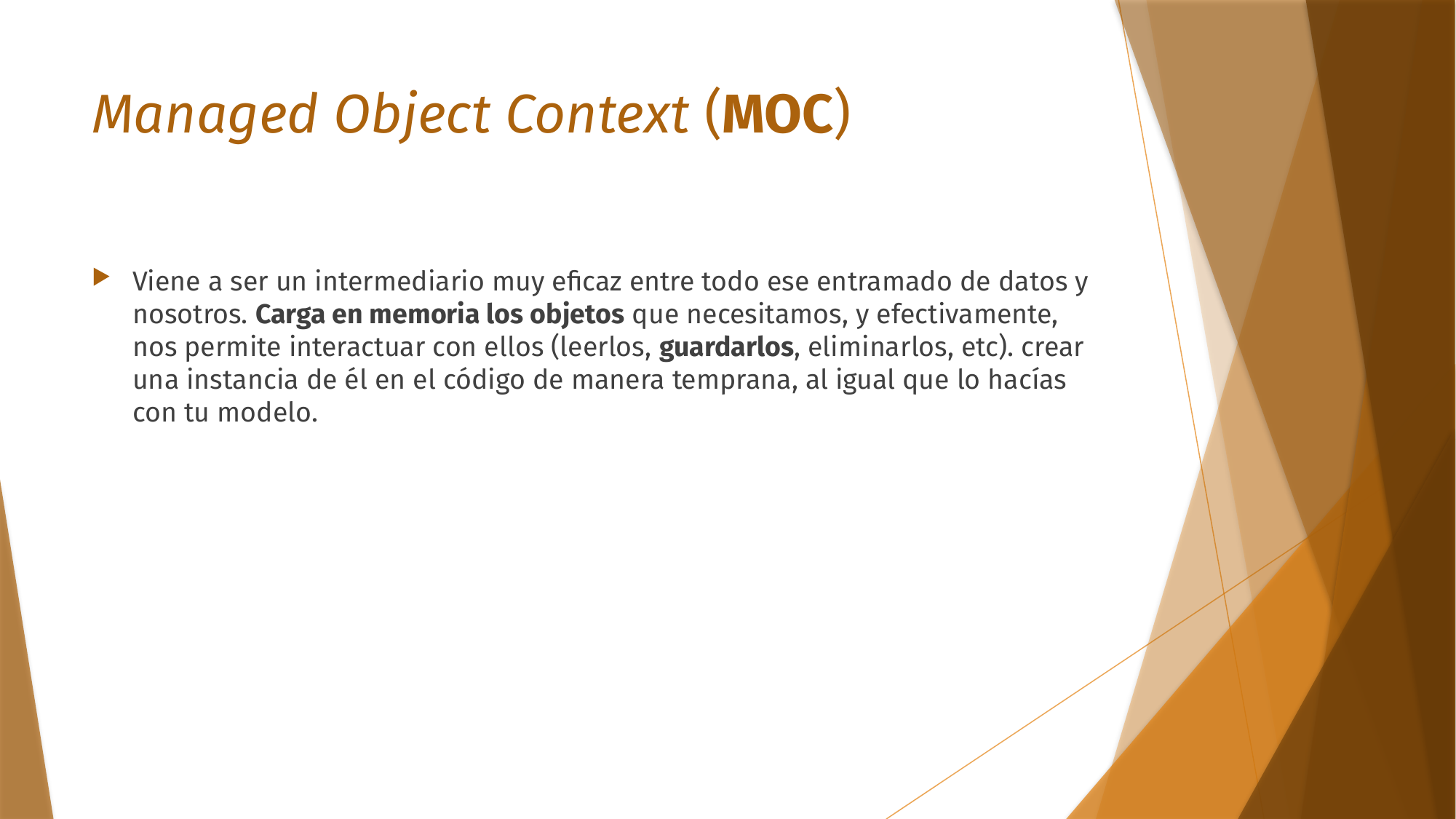

# Managed Object Context (MOC)
Viene a ser un intermediario muy eficaz entre todo ese entramado de datos y nosotros. Carga en memoria los objetos que necesitamos, y efectivamente, nos permite interactuar con ellos (leerlos, guardarlos, eliminarlos, etc). crear una instancia de él en el código de manera temprana, al igual que lo hacías con tu modelo.